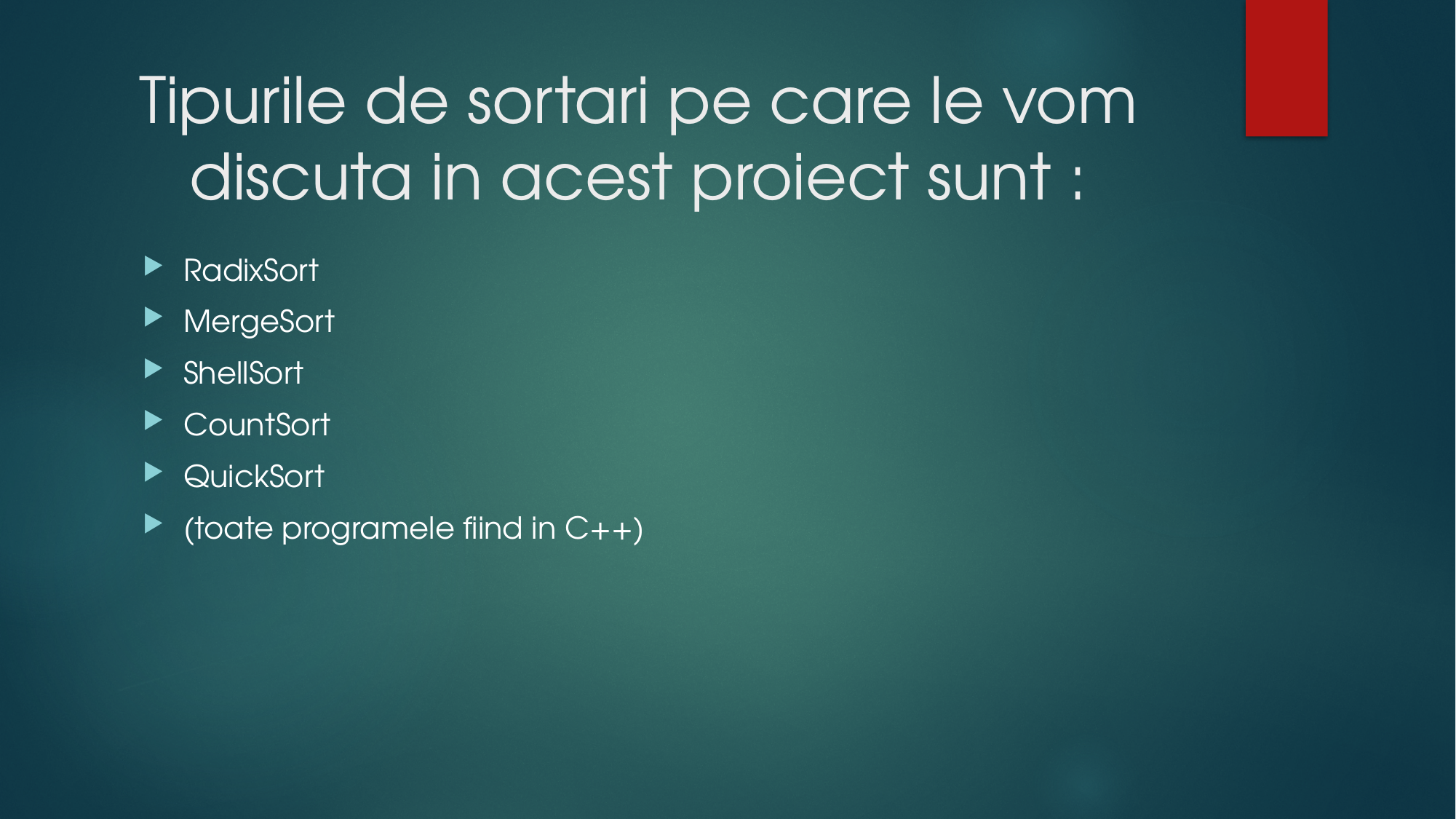

# Tipurile de sortari pe care le vom discuta in acest proiect sunt :
RadixSort
MergeSort
ShellSort
CountSort
QuickSort
(toate programele fiind in C++)